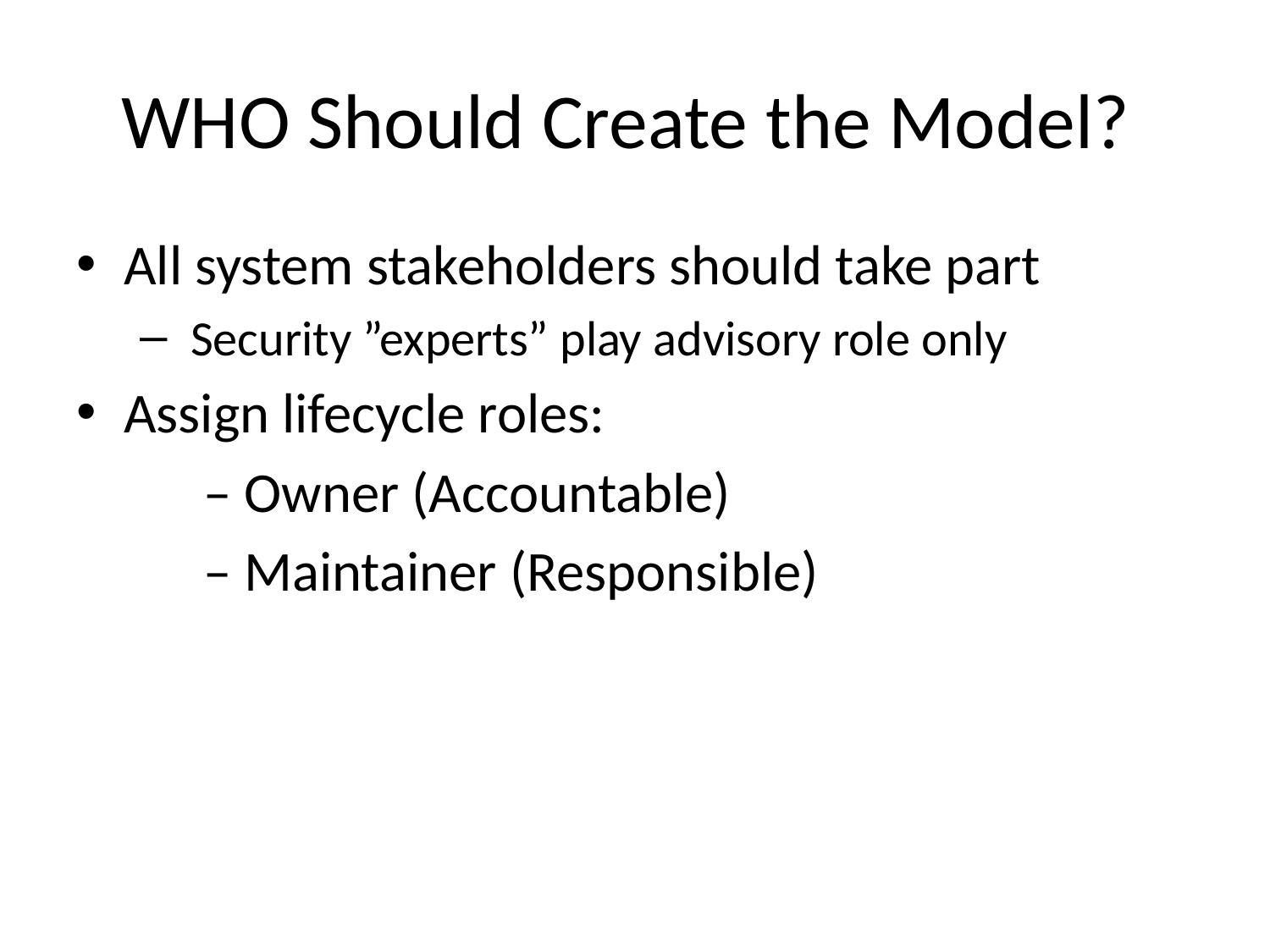

# WHO Should Create the Model?
All system stakeholders should take part
 Security ”experts” play advisory role only
Assign lifecycle roles:
	– Owner (Accountable)
	– Maintainer (Responsible)